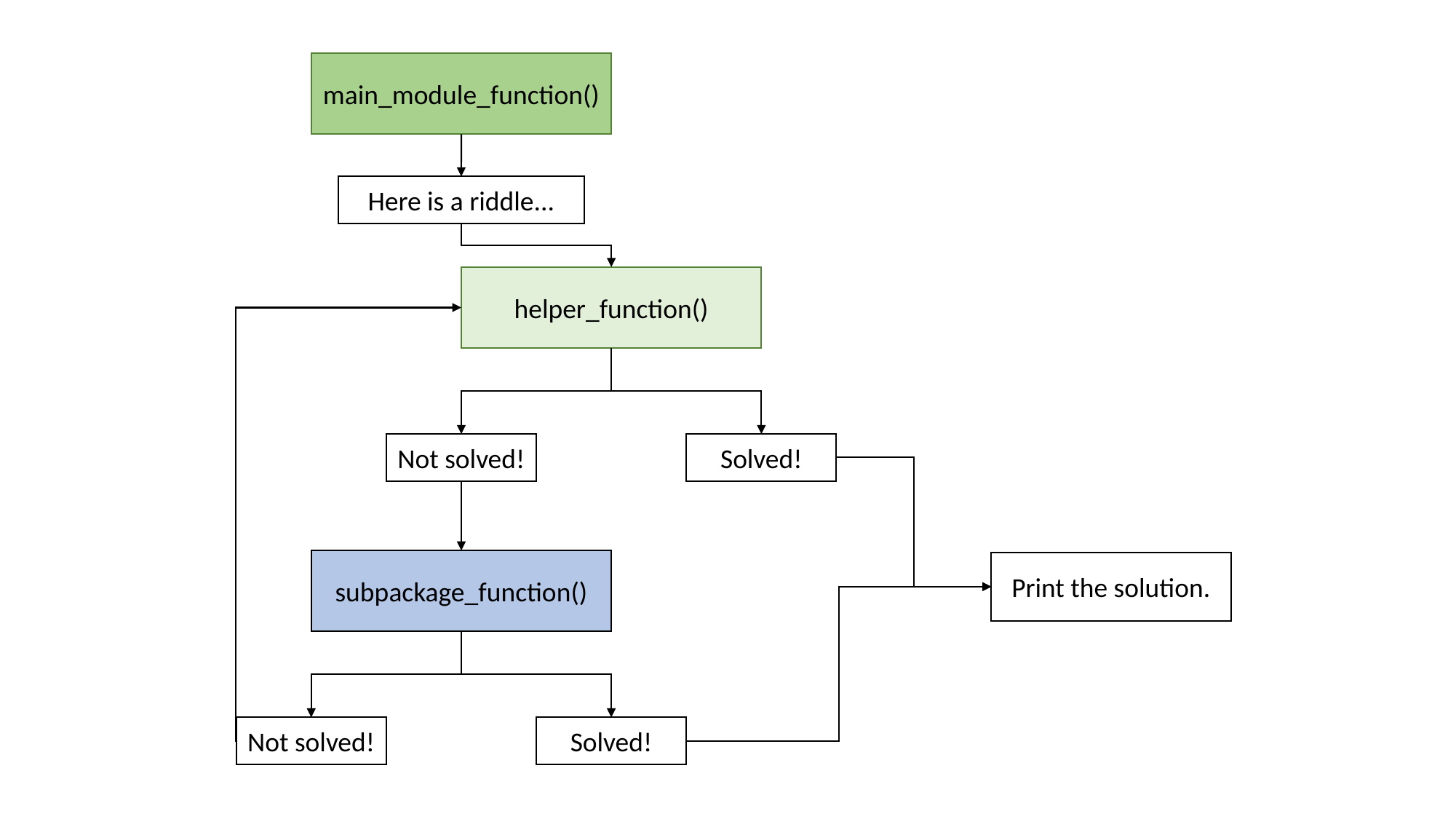

main_module_function()
Here is a riddle...
helper_function()
Not solved!
Solved!
subpackage_function()
Print the solution.
Not solved!
Solved!